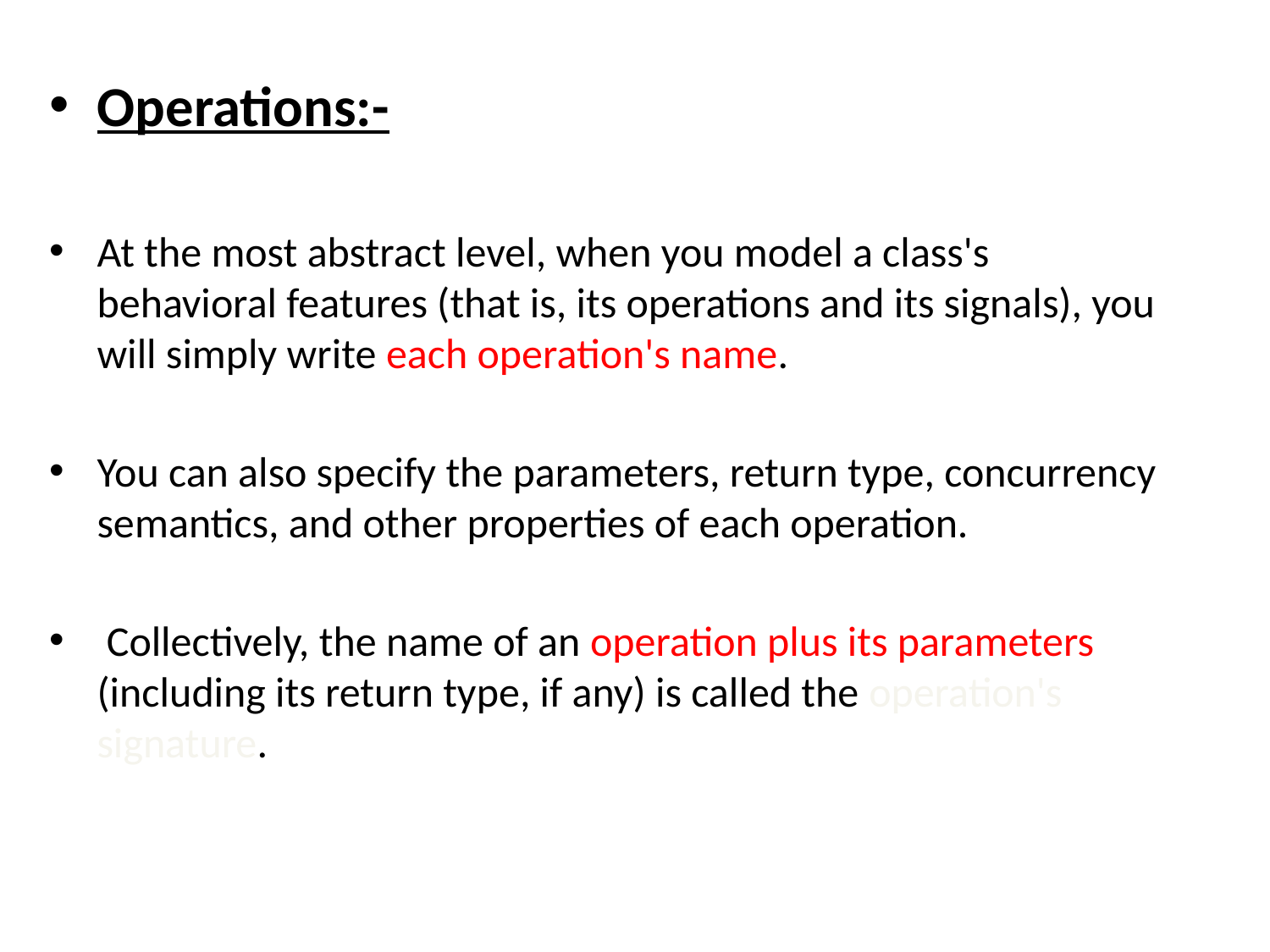

Operations:-

At the most abstract level, when you model a class's behavioral features (that is, its operations and its signals), you will simply write each operation's name.

You can also specify the parameters, return type, concurrency semantics, and other properties of each operation.

 Collectively, the name of an operation plus its parameters (including its return type, if any) is called the operation's signature.